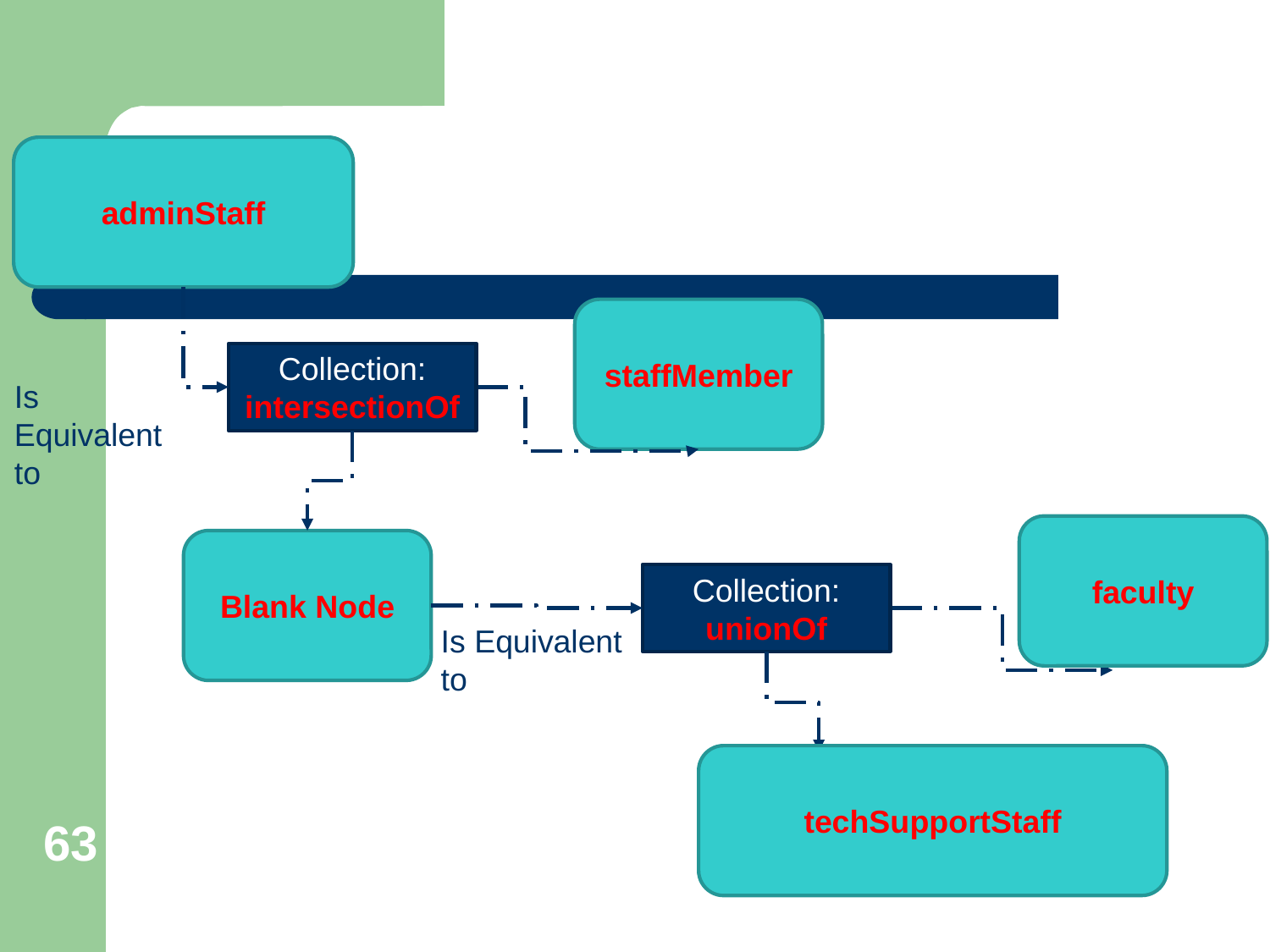

adminStaff
staffMember
Collection: intersectionOf
Is Equivalent to
faculty
Blank Node
Collection: unionOf
Is Equivalent to
techSupportStaff
63
A Semantic Web Primer